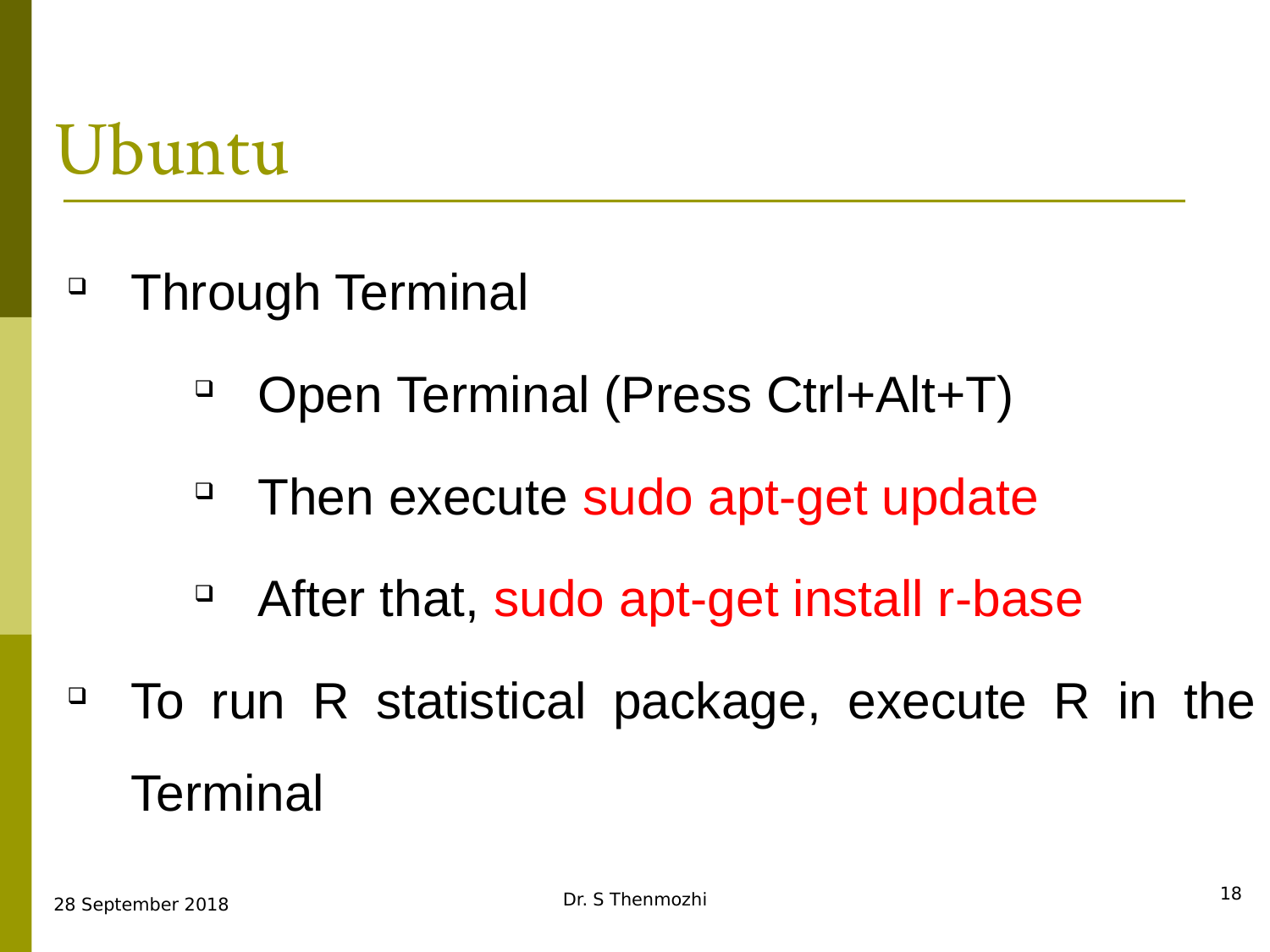

# Ubuntu
Through Terminal
Open Terminal (Press Ctrl+Alt+T)
Then execute sudo apt-get update
After that, sudo apt-get install r-base
To run R statistical package, execute R in the Terminal

18
Dr. S Thenmozhi
28 September 2018